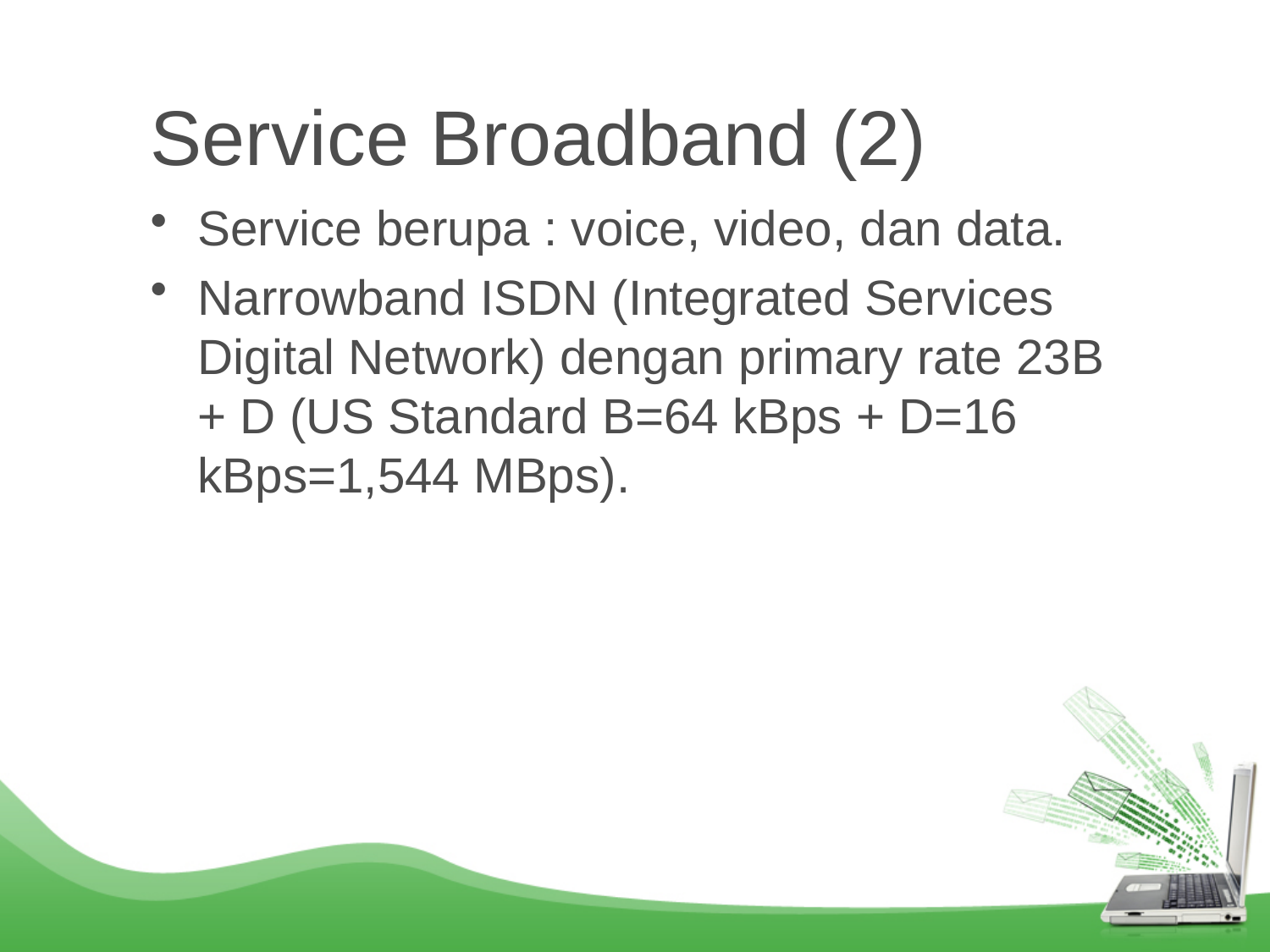

# Service Broadband (2)
Service berupa : voice, video, dan data.
Narrowband ISDN (Integrated Services Digital Network) dengan primary rate 23B + D (US Standard B=64 kBps + D=16 kBps=1,544 MBps).